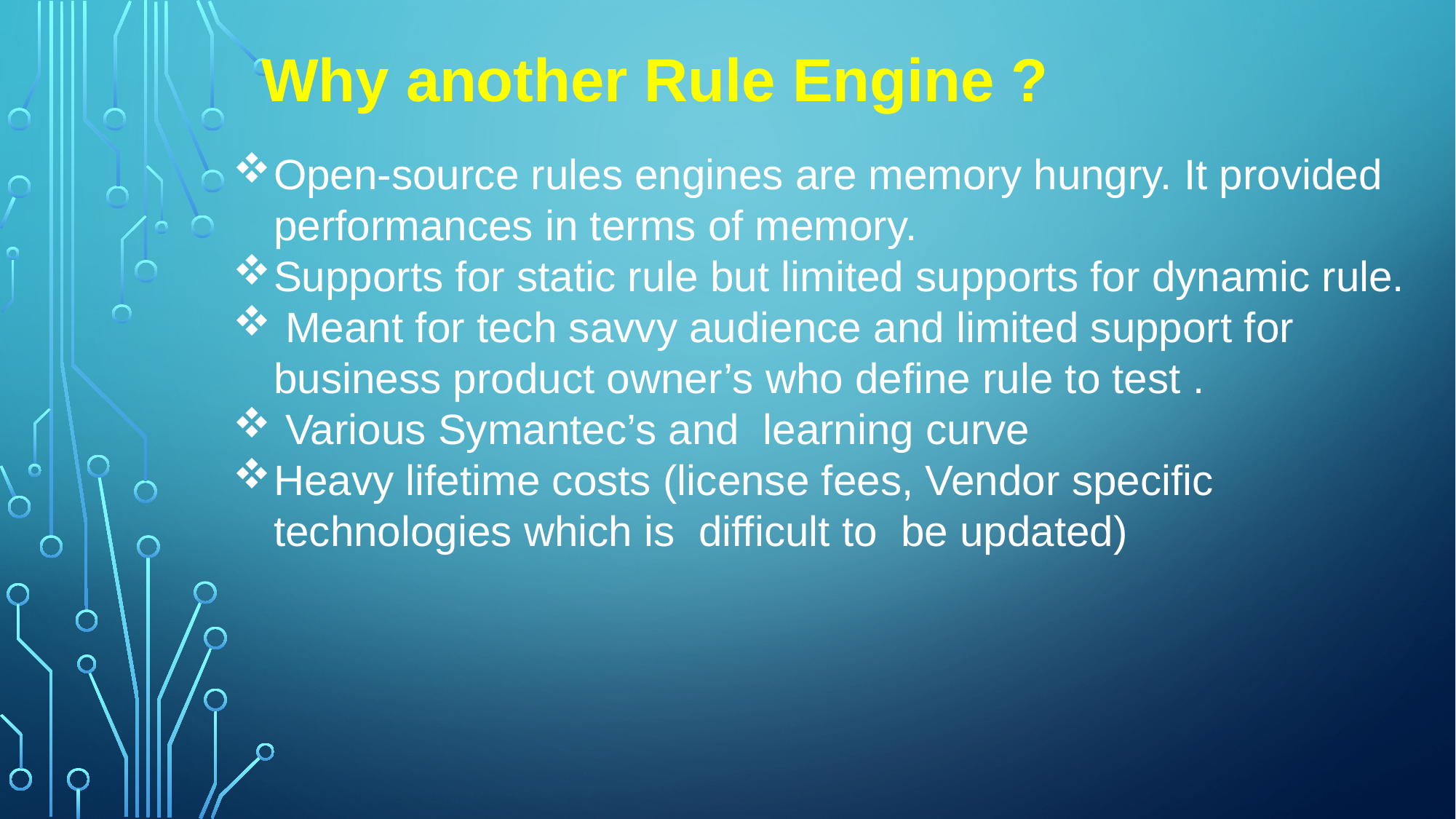

Why another Rule Engine ?
Open-source rules engines are memory hungry. It provided performances in terms of memory.
Supports for static rule but limited supports for dynamic rule.
 Meant for tech savvy audience and limited support for business product owner’s who define rule to test .
 Various Symantec’s and  learning curve
Heavy lifetime costs (license fees, Vendor specific  technologies which is  difficult to  be updated)